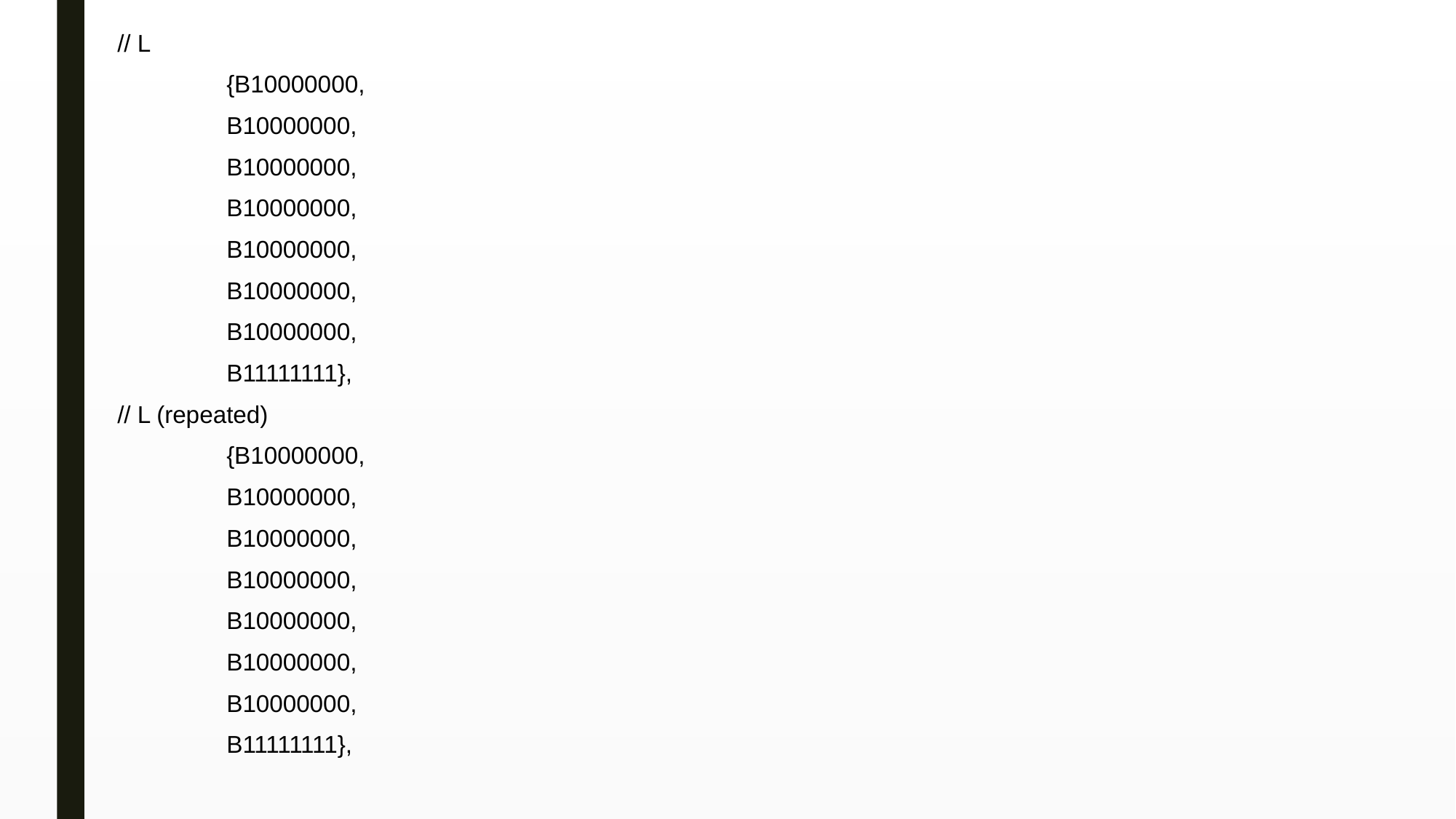

// L
	{B10000000,
	B10000000,
	B10000000,
	B10000000,
	B10000000,
	B10000000,
	B10000000,
	B11111111},
// L (repeated)
	{B10000000,
	B10000000,
	B10000000,
	B10000000,
	B10000000,
	B10000000,
	B10000000,
	B11111111},